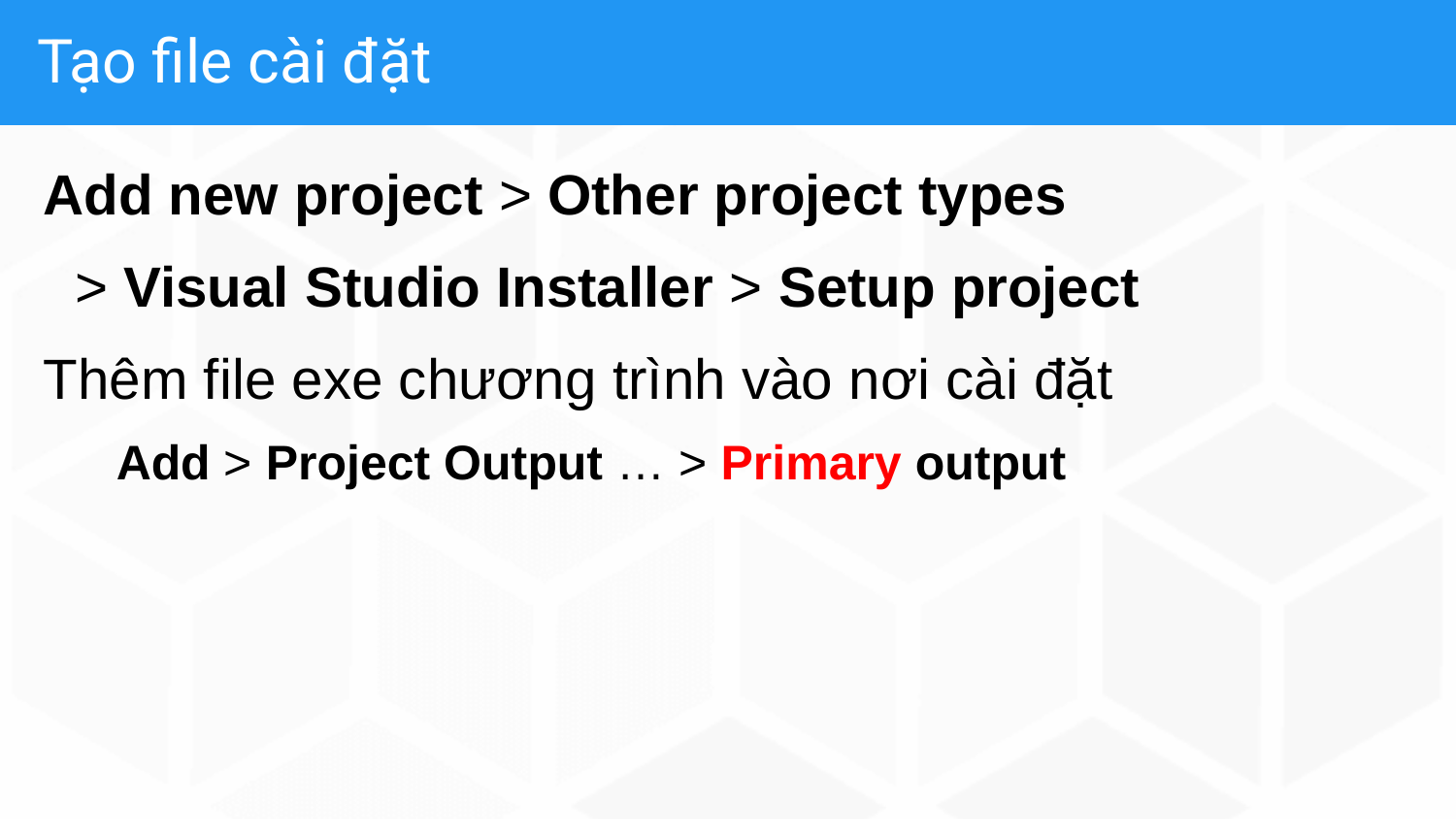

# Tạo file cài đặt
Add new project > Other project types
  > Visual Studio Installer > Setup project
Thêm file exe chương trình vào nơi cài đặt
Add > Project Output … > Primary output